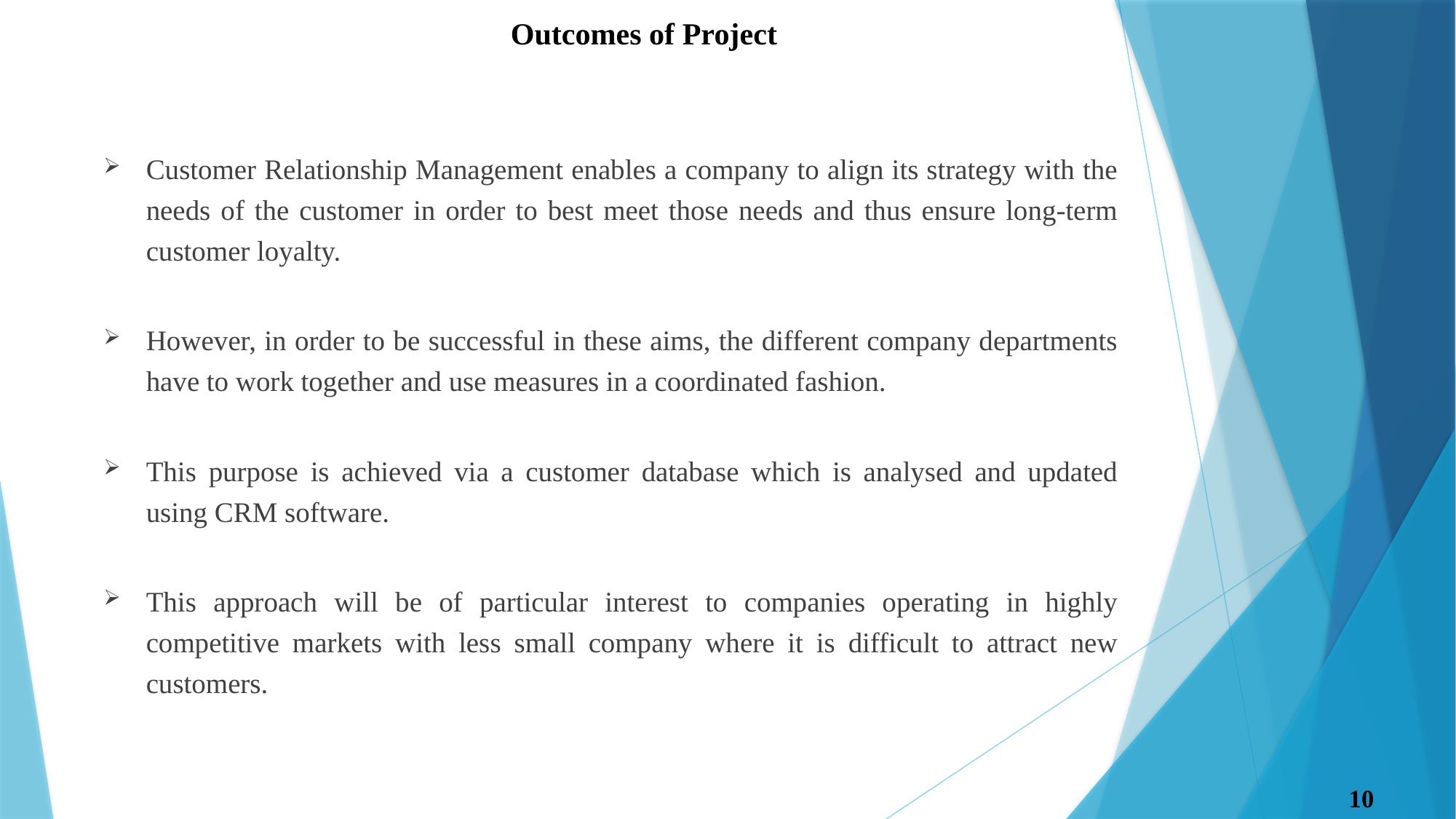

Outcomes of Project

Customer Relationship Management enables a company to align its strategy with the needs of the customer in order to best meet those needs and thus ensure long-term customer loyalty.

However, in order to be successful in these aims, the different company departments have to work together and use measures in a coordinated fashion.

This purpose is achieved via a customer database which is analysed and updated using CRM software.

This approach will be of particular interest to companies operating in highly competitive markets with less small company where it is difficult to attract new customers.

                                                                                                                                                                                                                                               10